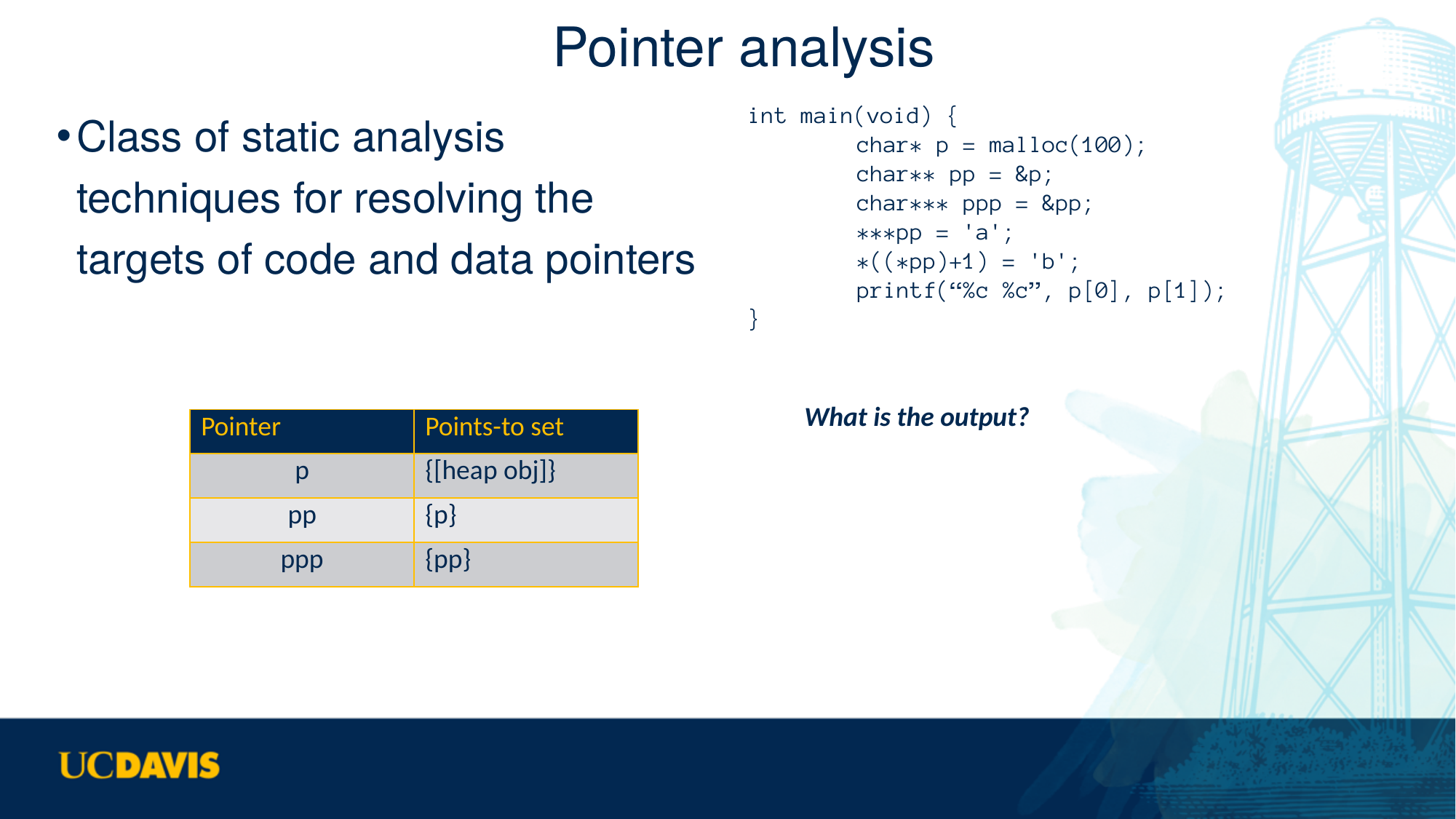

# Pointer analysis
Class of static analysis techniques for resolving the targets of code and data pointers
int main(void) {
	char* p = malloc(100);
	char** pp = &p;
	char*** ppp = &pp;
	***pp = 'a';
	*((*pp)+1) = 'b';
	printf(“%c %c”, p[0], p[1]);
}
What is the output?
| Pointer | Points-to set |
| --- | --- |
| p | {[heap obj]} |
| pp | {p} |
| ppp | {pp} |